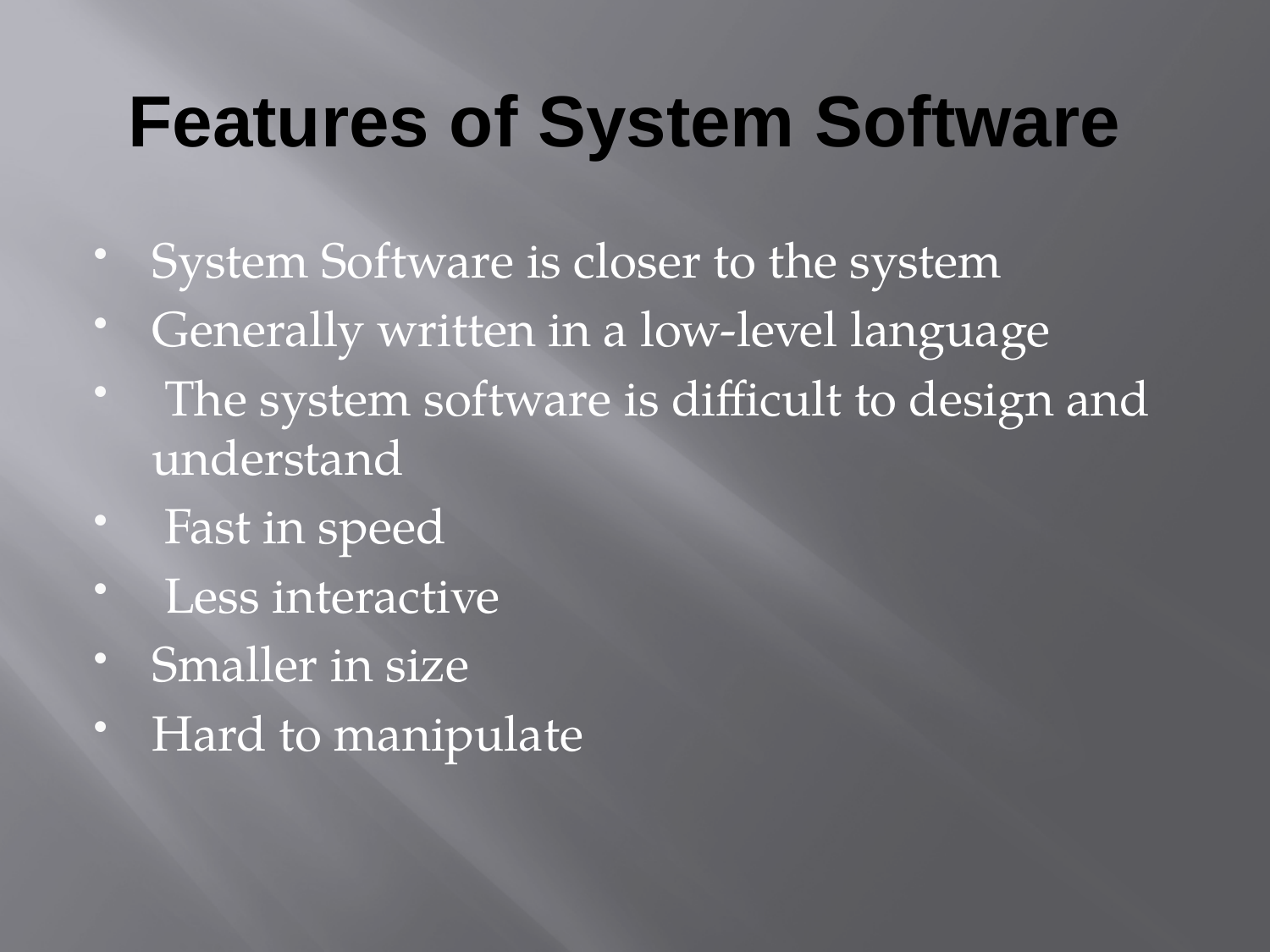

# Features of System Software
System Software is closer to the system
Generally written in a low-level language
 The system software is difficult to design and understand
 Fast in speed
 Less interactive
Smaller in size
Hard to manipulate